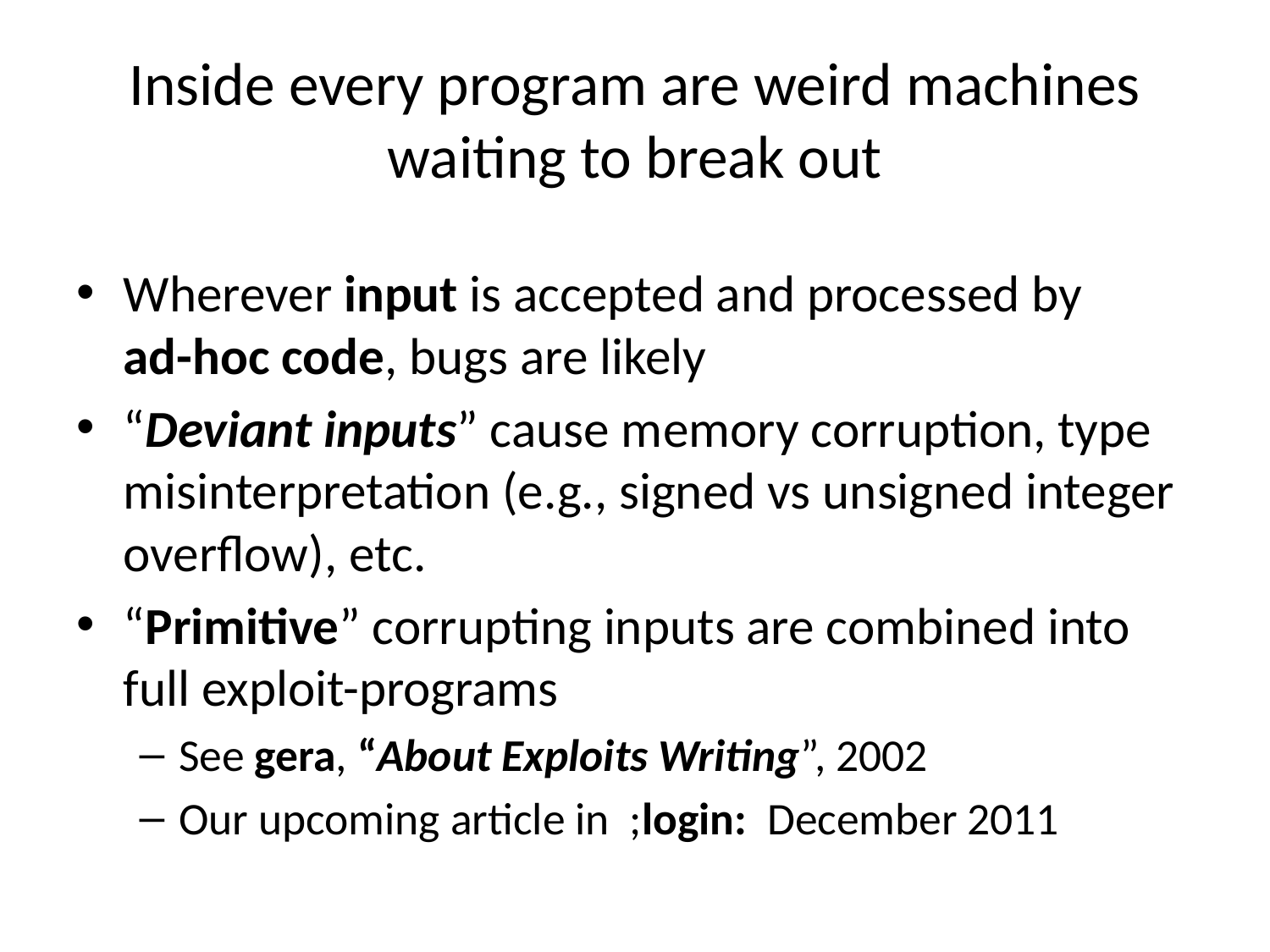

# Inside every program are weird machines waiting to break out
Wherever input is accepted and processed by
ad-hoc code, bugs are likely
“Deviant inputs” cause memory corruption, type misinterpretation (e.g., signed vs unsigned integer overflow), etc.
“Primitive” corrupting inputs are combined into full exploit-programs
See gera, “About Exploits Writing”, 2002
Our upcoming article in  ;login:  December 2011